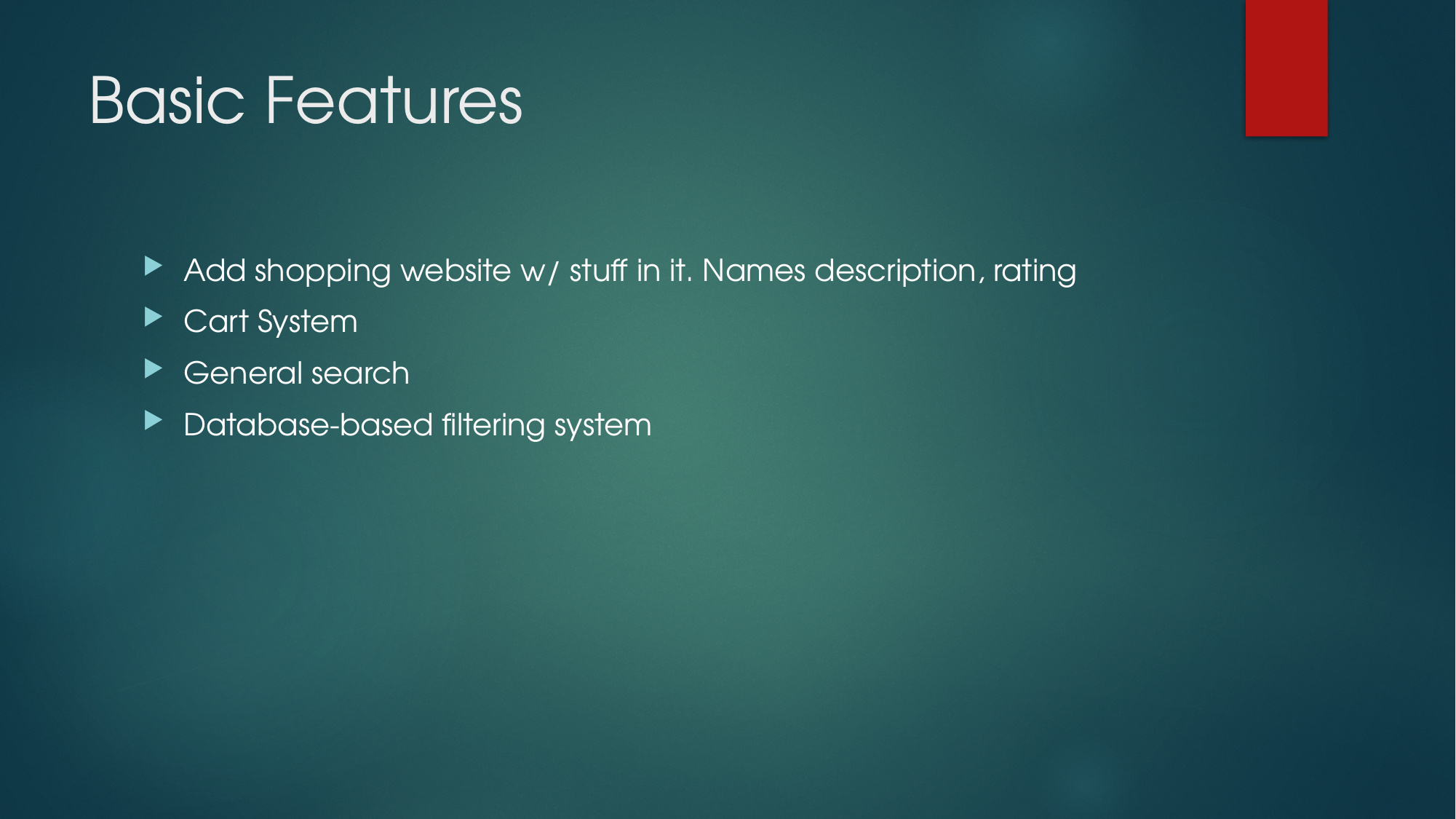

# Basic Features
Add shopping website w/ stuff in it. Names description, rating
Cart System
General search
Database-based filtering system